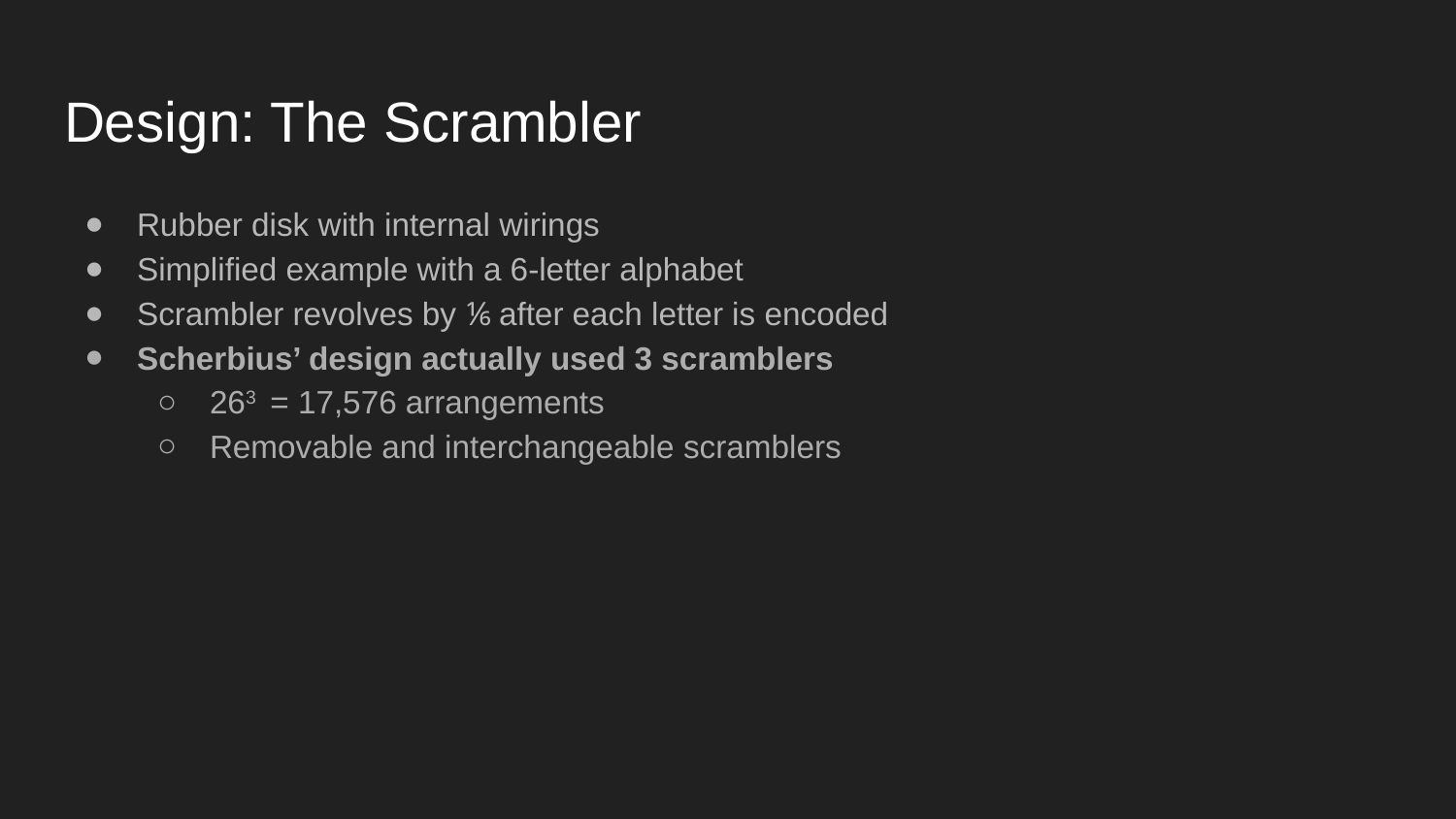

# Design: The Scrambler
Rubber disk with internal wirings
Simplified example with a 6-letter alphabet
Scrambler revolves by ⅙ after each letter is encoded
Scherbius’ design actually used 3 scramblers
263  = 17,576 arrangements
Removable and interchangeable scramblers